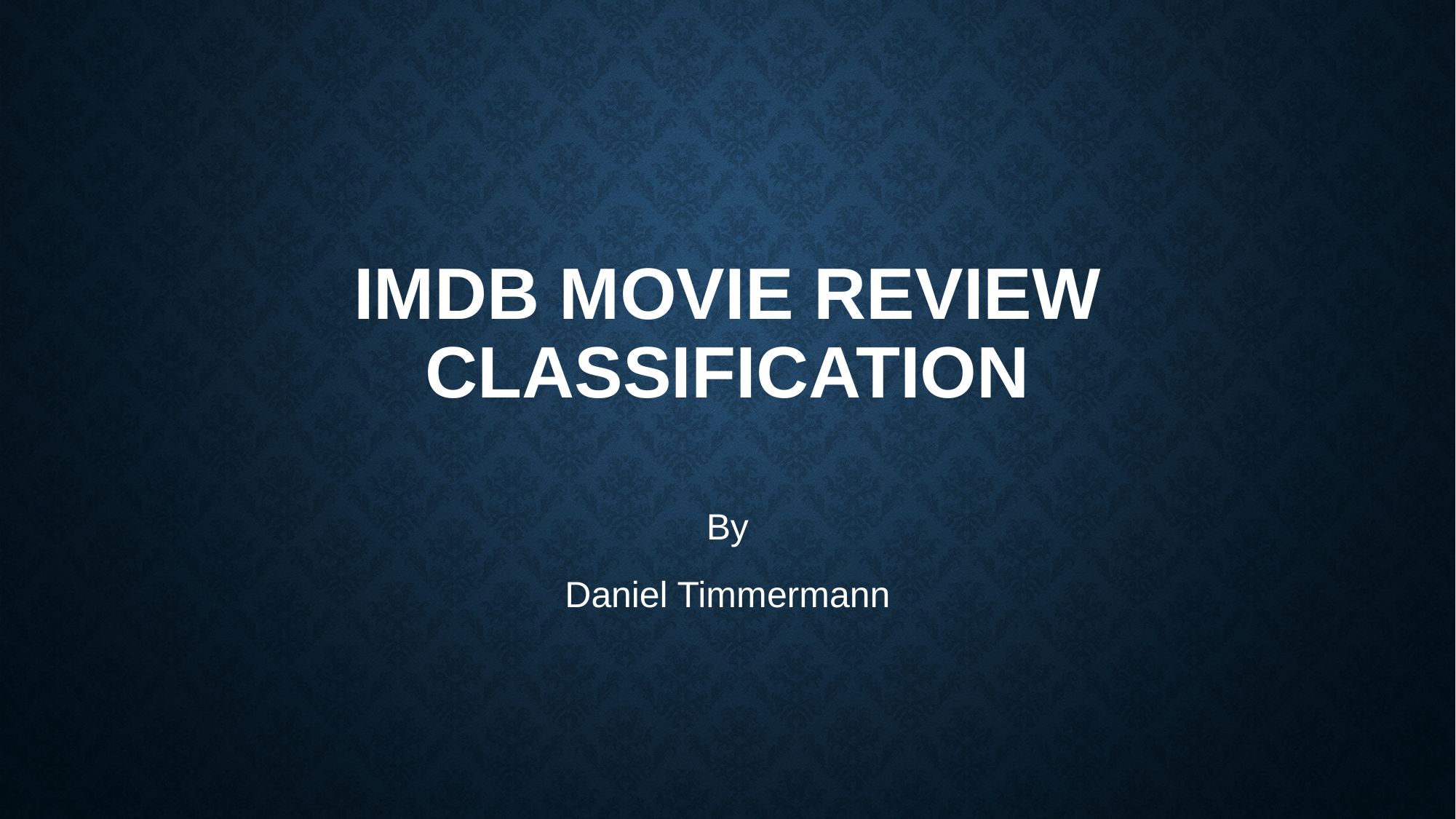

# IMDB Movie Review Classification

By
Daniel Timmermann